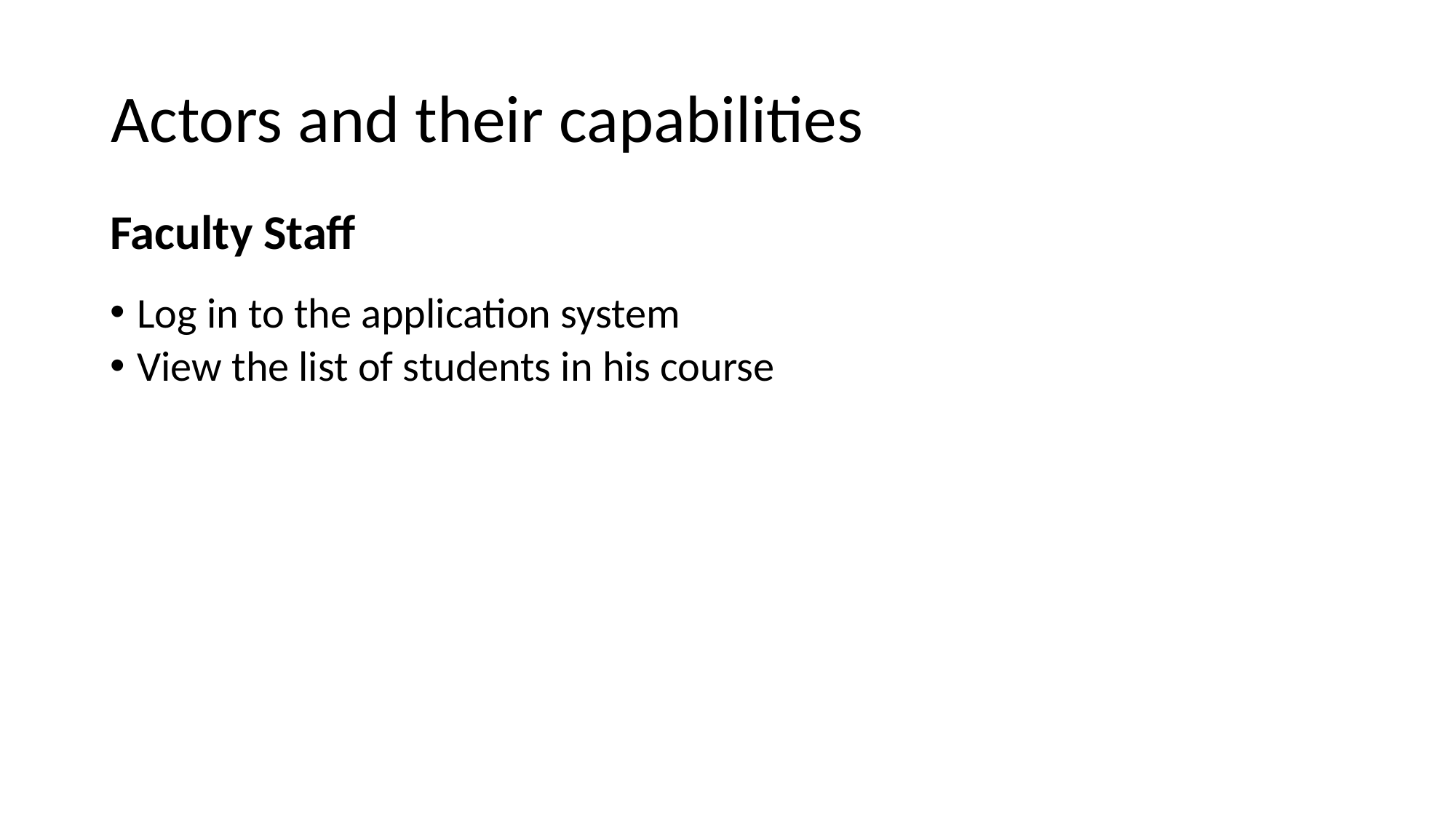

# Actors and their capabilities

Faculty Staff

Log in to the application system
View the list of students in his course